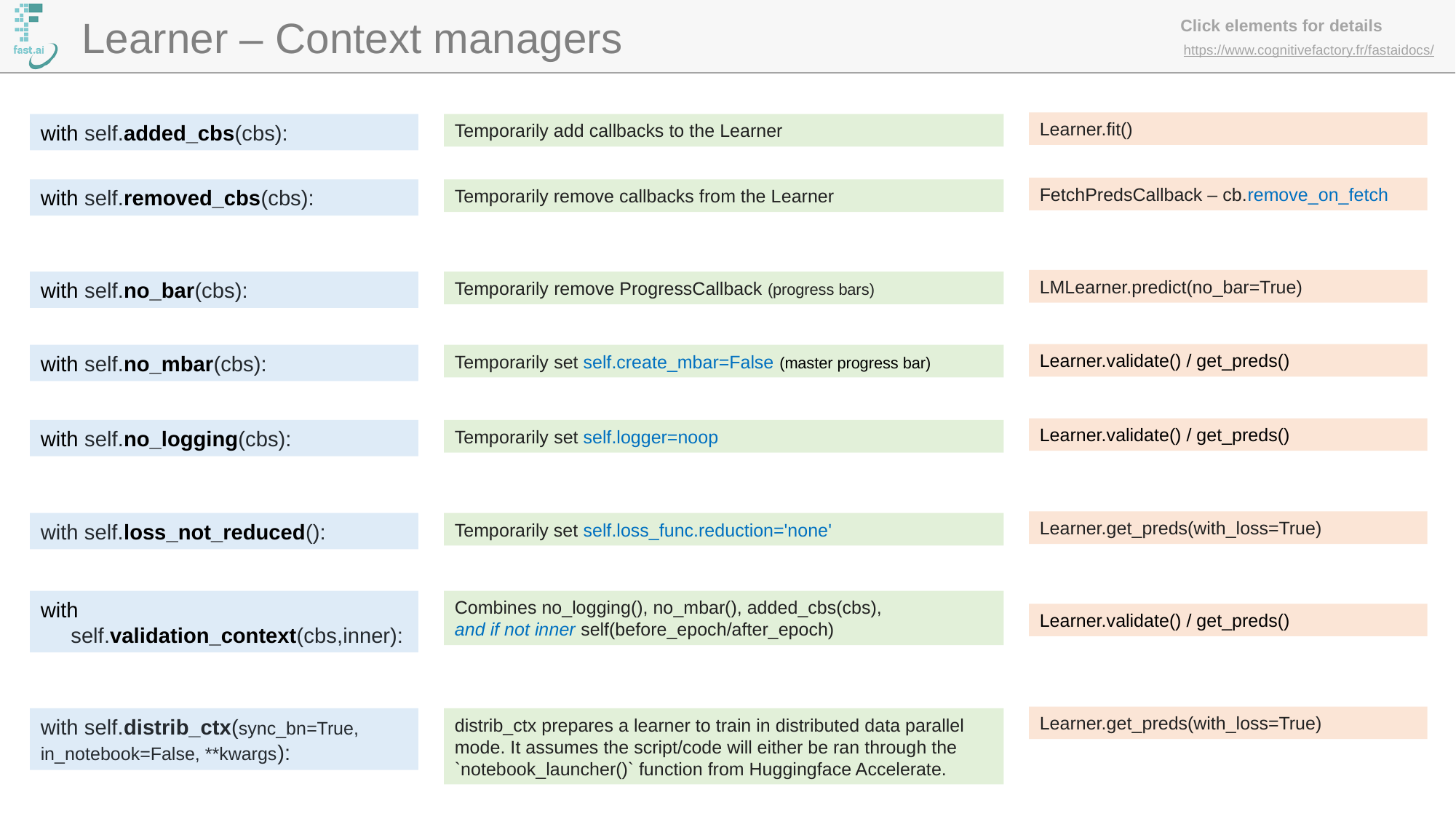

Learner – Context managers
Learner.fit()
with self.added_cbs(cbs):
Temporarily add callbacks to the Learner
FetchPredsCallback – cb.remove_on_fetch
with self.removed_cbs(cbs):
Temporarily remove callbacks from the Learner
LMLearner.predict(no_bar=True)
with self.no_bar(cbs):
Temporarily remove ProgressCallback (progress bars)
Learner.validate() / get_preds()
with self.no_mbar(cbs):
Temporarily set self.create_mbar=False (master progress bar)
Learner.validate() / get_preds()
with self.no_logging(cbs):
Temporarily set self.logger=noop
Learner.get_preds(with_loss=True)
with self.loss_not_reduced():
Temporarily set self.loss_func.reduction='none'
with
     self.validation_context(cbs,inner):
Combines no_logging(), no_mbar(), added_cbs(cbs),
and if not inner self(before_epoch/after_epoch)
Learner.validate() / get_preds()
Learner.get_preds(with_loss=True)
with self.distrib_ctx(sync_bn=True, in_notebook=False, **kwargs):
distrib_ctx prepares a learner to train in distributed data parallel mode. It assumes the script/code will either be ran through the `notebook_launcher()` function from Huggingface Accelerate.